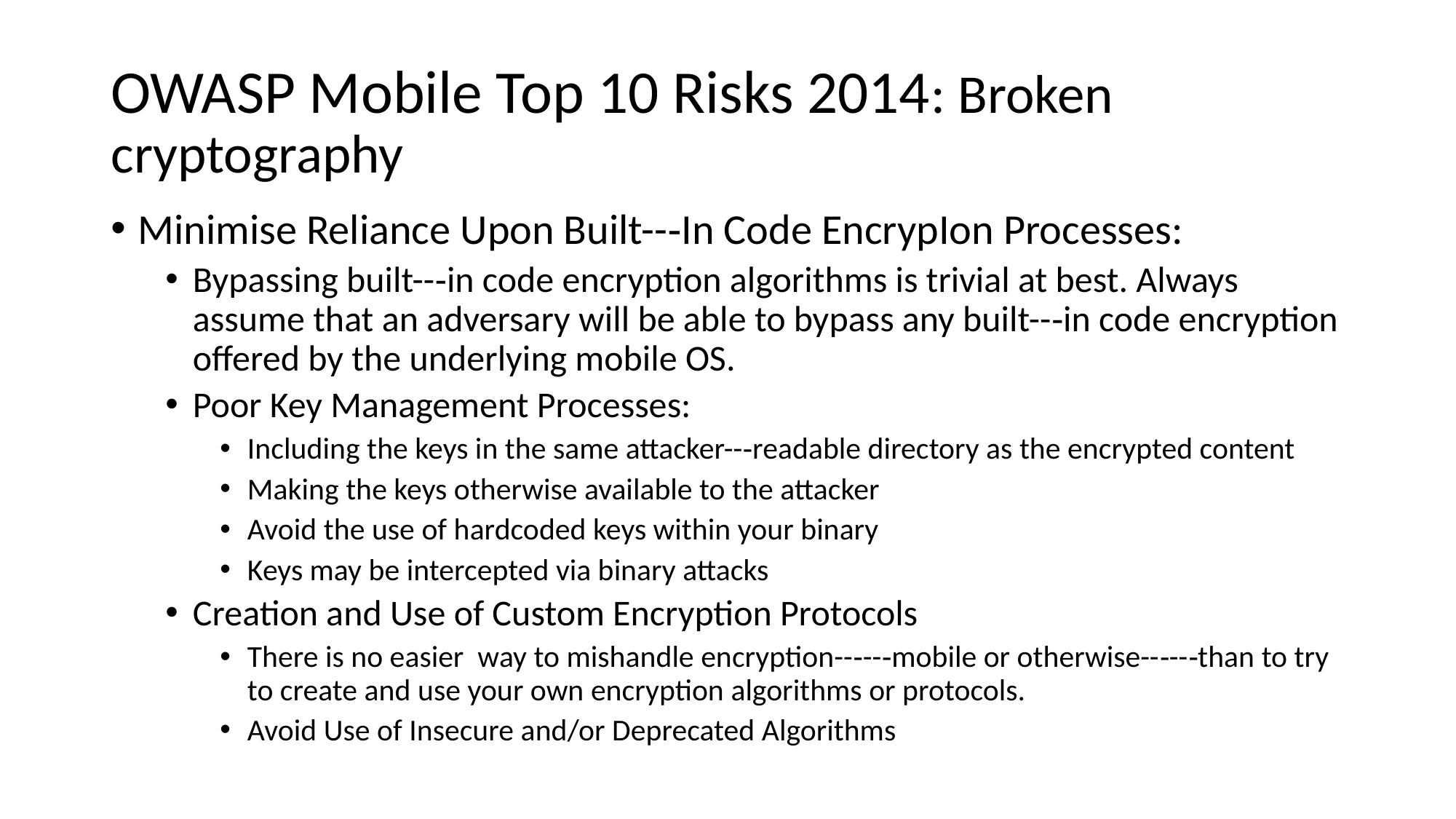

# OWASP Mobile Top 10 Risks 2014: Broken cryptography
Minimise Reliance Upon Built--‐In Code EncrypIon Processes:
Bypassing built--‐in code encryption algorithms is trivial at best. Always assume that an adversary will be able to bypass any built--‐in code encryption offered by the underlying mobile OS.
Poor Key Management Processes:
Including the keys in the same attacker--‐readable directory as the encrypted content
Making the keys otherwise available to the attacker
Avoid the use of hardcoded keys within your binary
Keys may be intercepted via binary attacks
Creation and Use of Custom Encryption Protocols
There is no easier  way to mishandle encryption--‐--‐mobile or otherwise--‐--‐than to try to create and use your own encryption algorithms or protocols.
Avoid Use of Insecure and/or Deprecated Algorithms